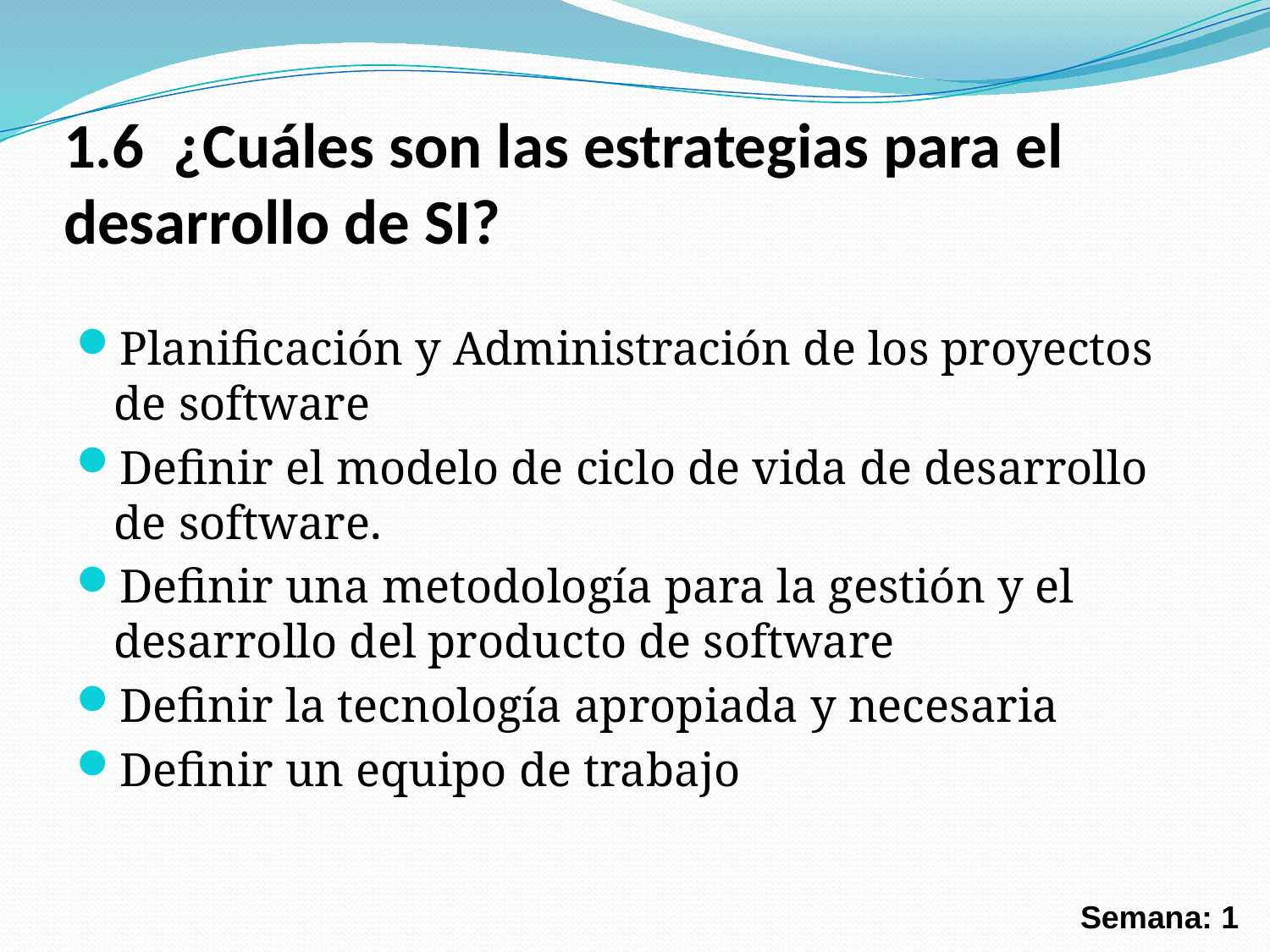

# 1.6  ¿Cuáles son las estrategias para el desarrollo de SI?
Planificación y Administración de los proyectos de software
Definir el modelo de ciclo de vida de desarrollo de software.
Definir una metodología para la gestión y el desarrollo del producto de software
Definir la tecnología apropiada y necesaria
Definir un equipo de trabajo

Semana: 1